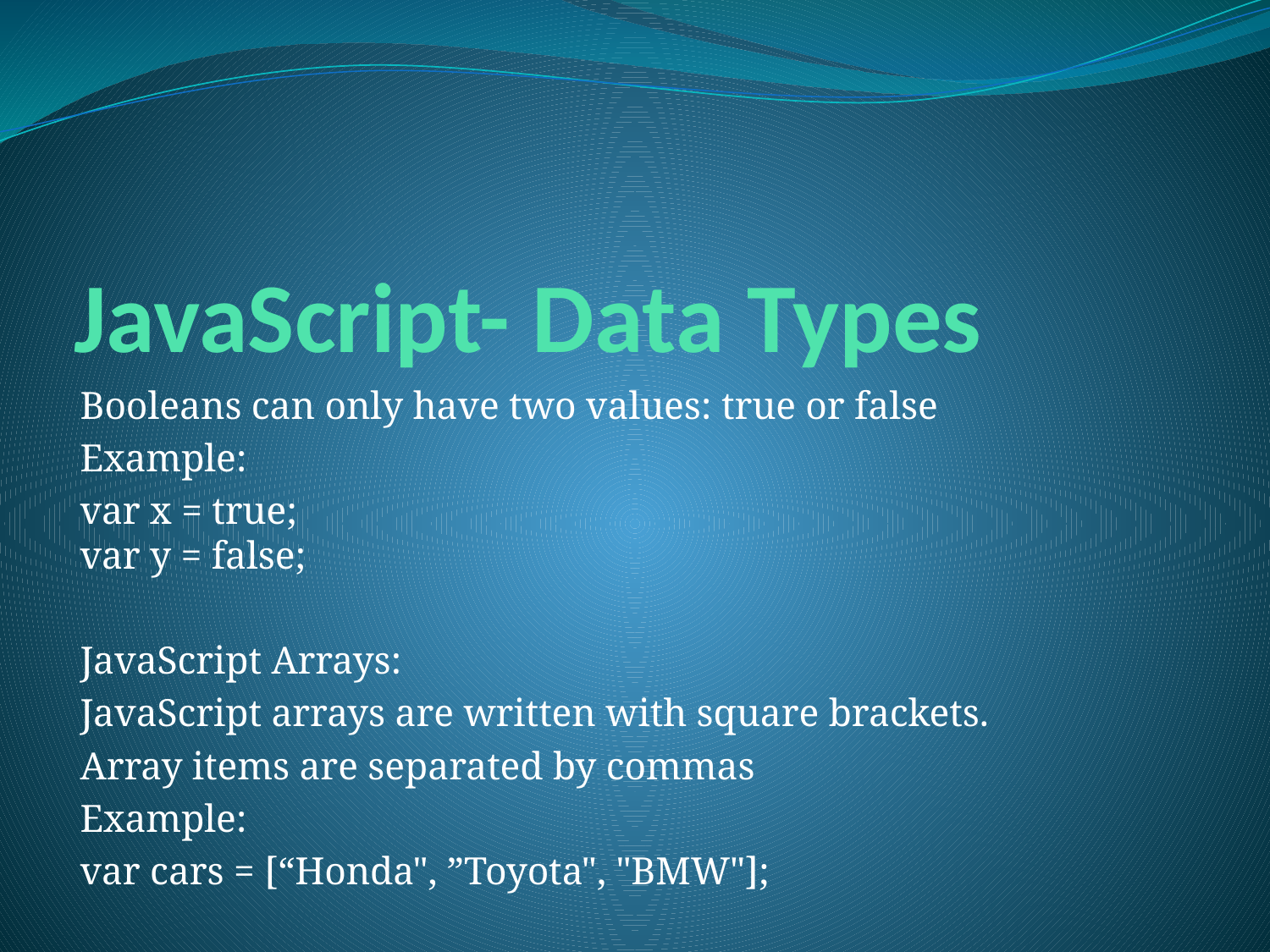

# JavaScript- Data Types
Booleans can only have two values: true or false
Example:
var x = true;
var y = false;

JavaScript Arrays:
JavaScript arrays are written with square brackets.
Array items are separated by commas
Example:
var cars = [“Honda", ”Toyota", "BMW"];